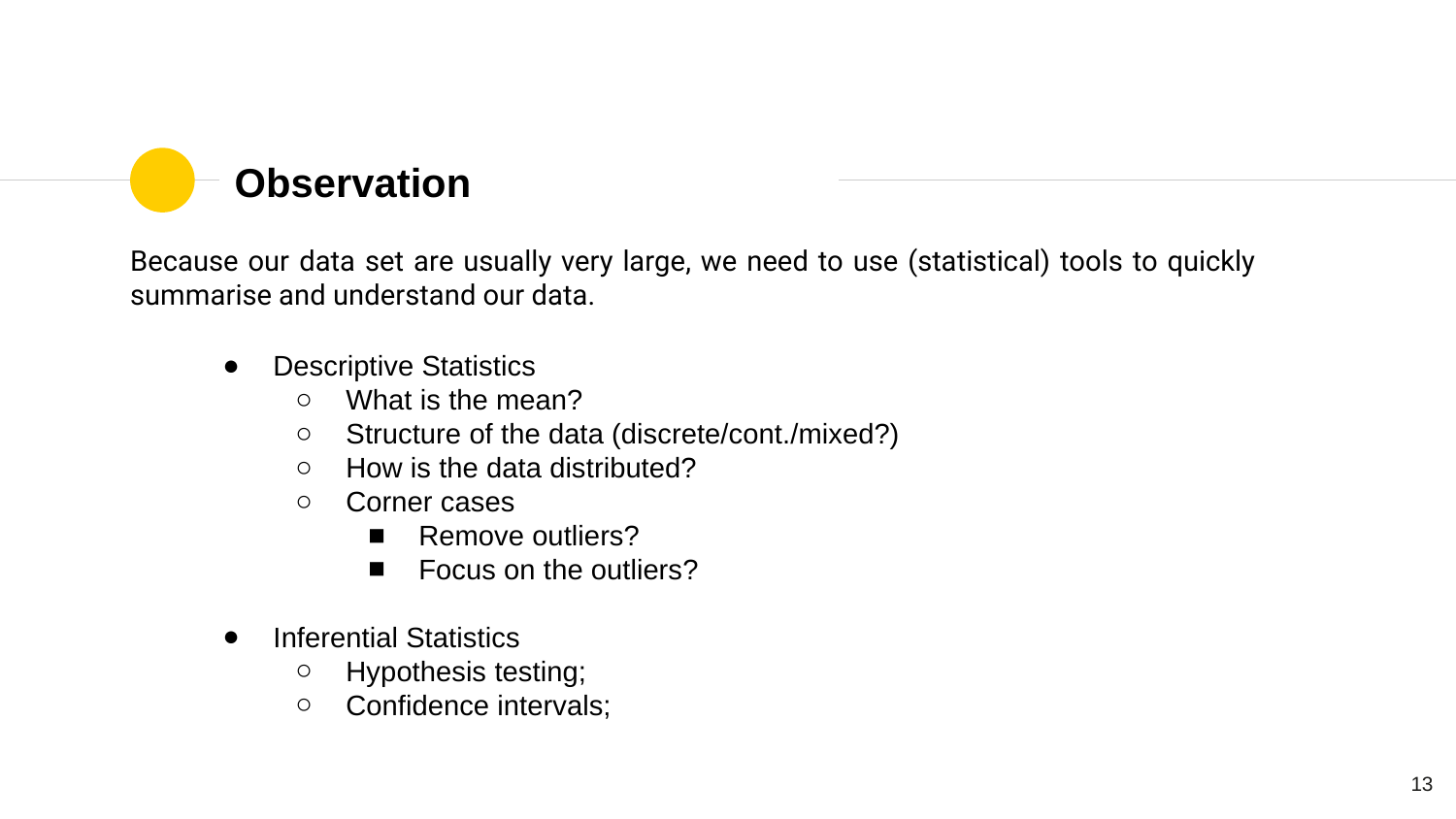

# Observation
Because our data set are usually very large, we need to use (statistical) tools to quickly summarise and understand our data.

Descriptive Statistics
What is the mean?
Structure of the data (discrete/cont./mixed?)
How is the data distributed?
Corner cases
Remove outliers?
Focus on the outliers?

Inferential Statistics
Hypothesis testing;
Confidence intervals;

13